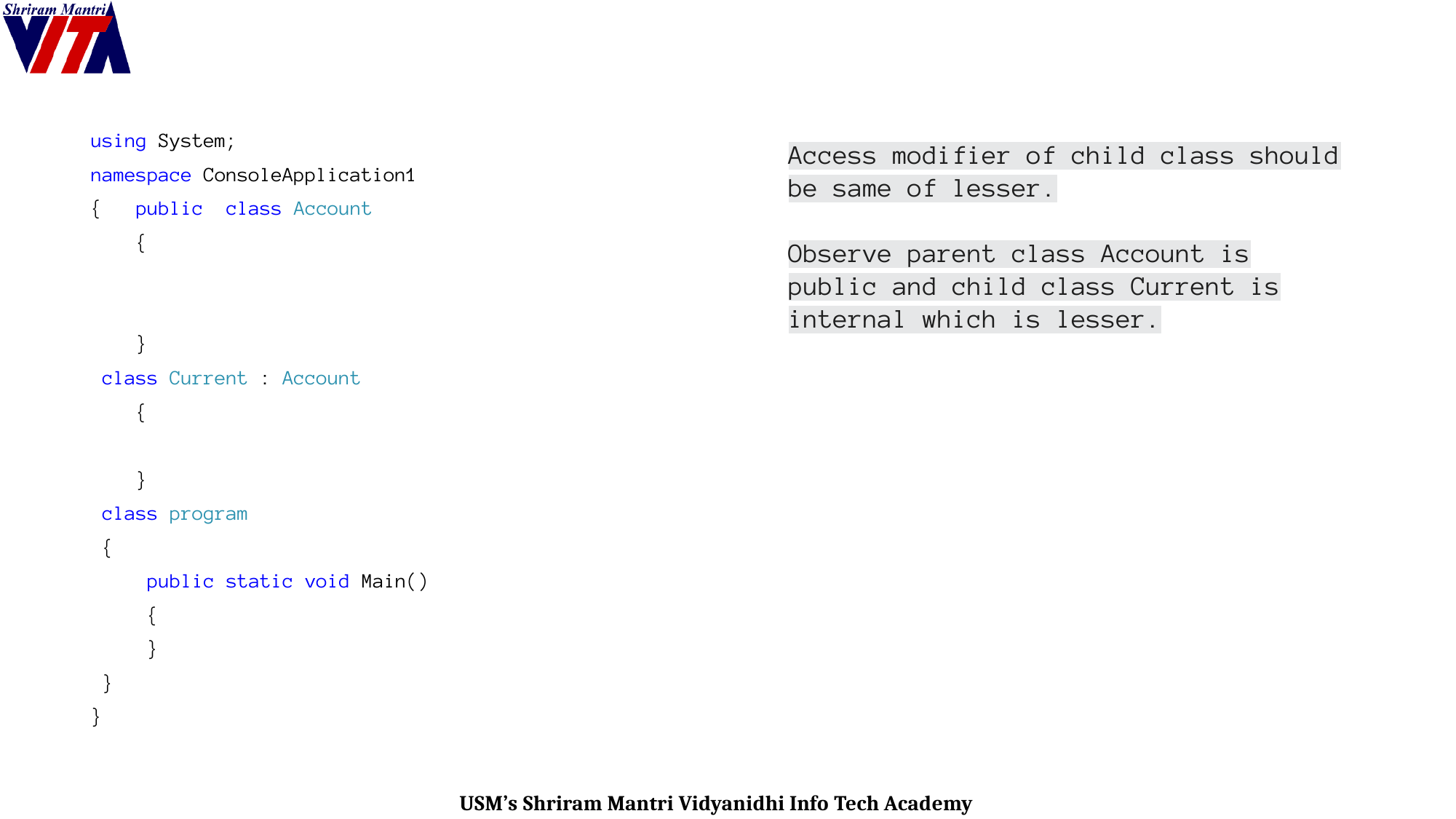

using System;
namespace ConsoleApplication1
{   public  class Account
    {

    }
 class Current : Account
    {

    }
 class program
 {
     public static void Main()
     {
     }
 }
}
Access modifier of child class should be same of lesser.

Observe parent class Account is public and child class Current is internal which is lesser.